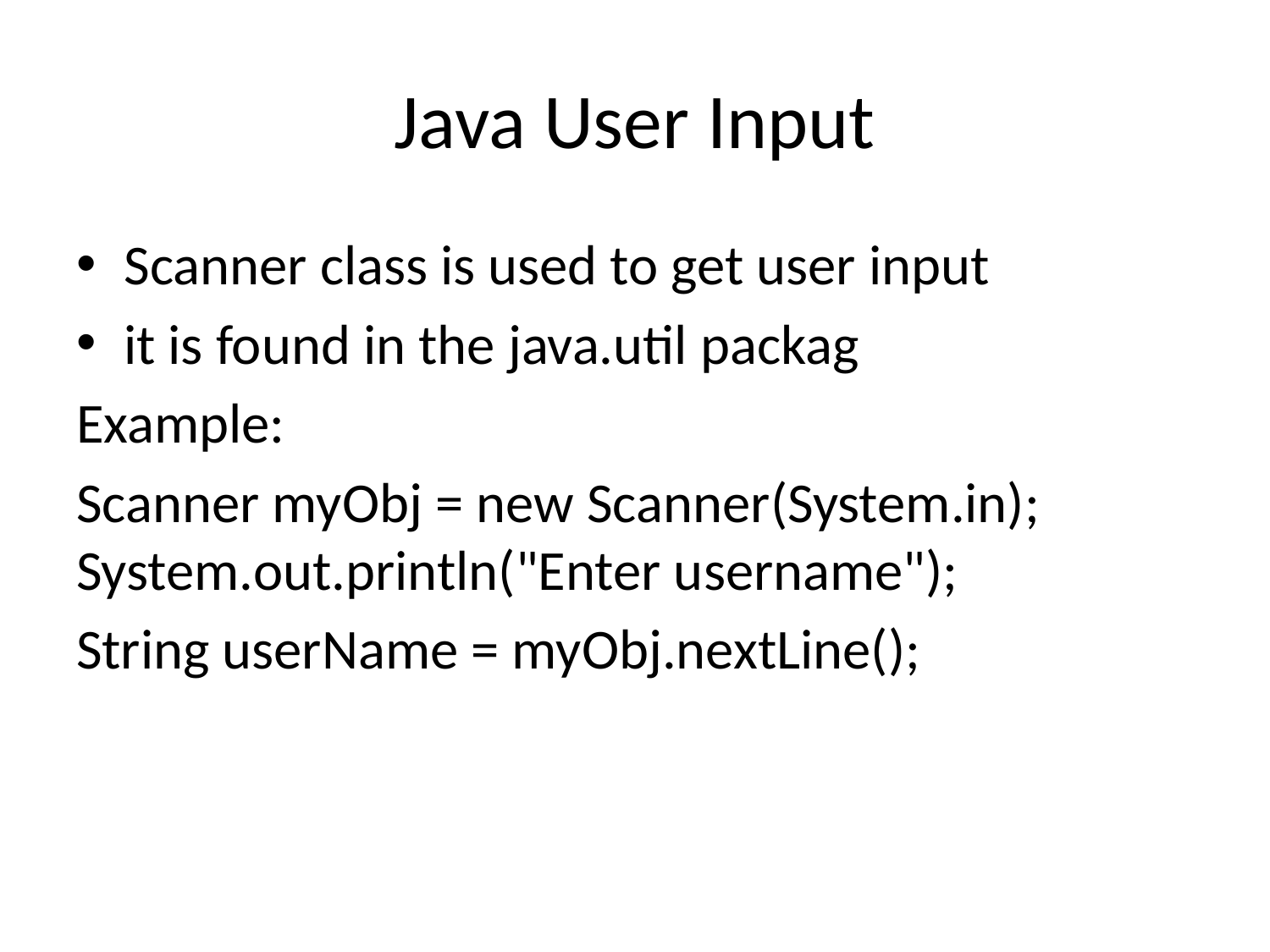

# Java User Input
Scanner class is used to get user input
it is found in the java.util packag
Example:
Scanner myObj = new Scanner(System.in); System.out.println("Enter username");
String userName = myObj.nextLine();